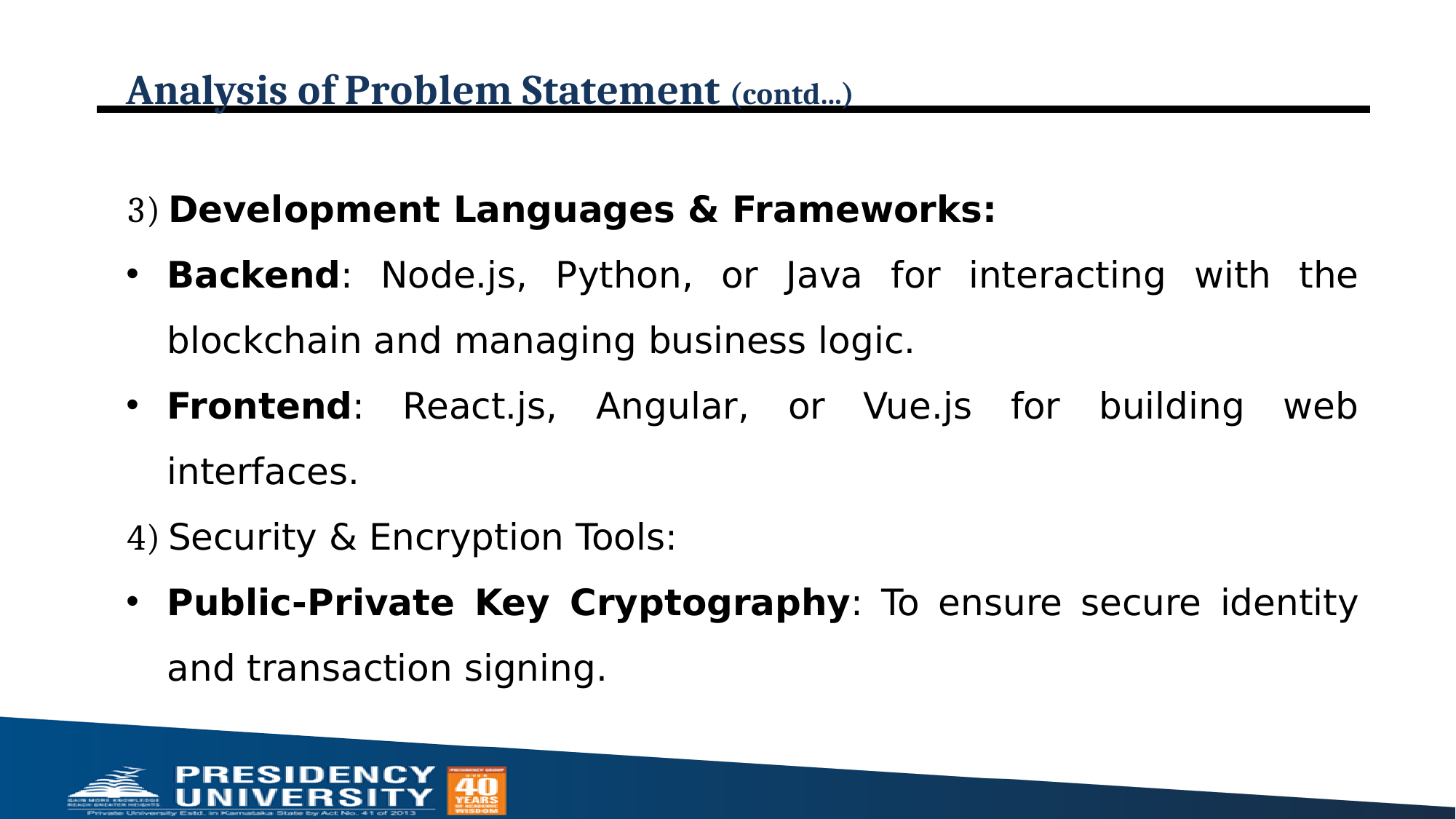

# Analysis of Problem Statement (contd...)
3) Development Languages & Frameworks:
Backend: Node.js, Python, or Java for interacting with the blockchain and managing business logic.
Frontend: React.js, Angular, or Vue.js for building web interfaces.
4) Security & Encryption Tools:
Public-Private Key Cryptography: To ensure secure identity and transaction signing.